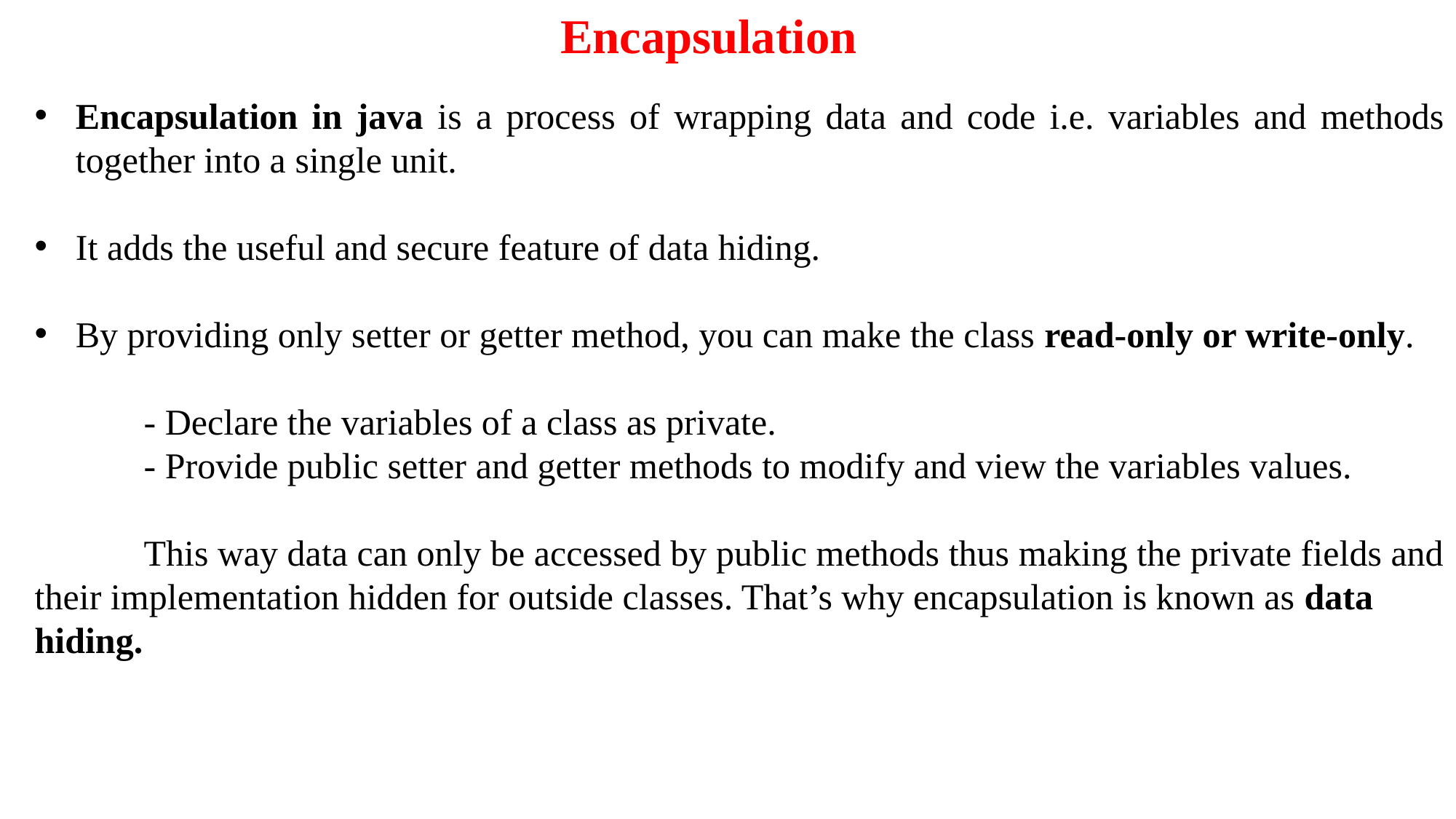

Encapsulation
Encapsulation in java is a process of wrapping data and code i.e. variables and methods together into a single unit.

It adds the useful and secure feature of data hiding.

By providing only setter or getter method, you can make the class read-only or write-only.

 	- Declare the variables of a class as private.
 	- Provide public setter and getter methods to modify and view the variables values.

	This way data can only be accessed by public methods thus making the private fields and their implementation hidden for outside classes. That’s why encapsulation is known as data hiding.